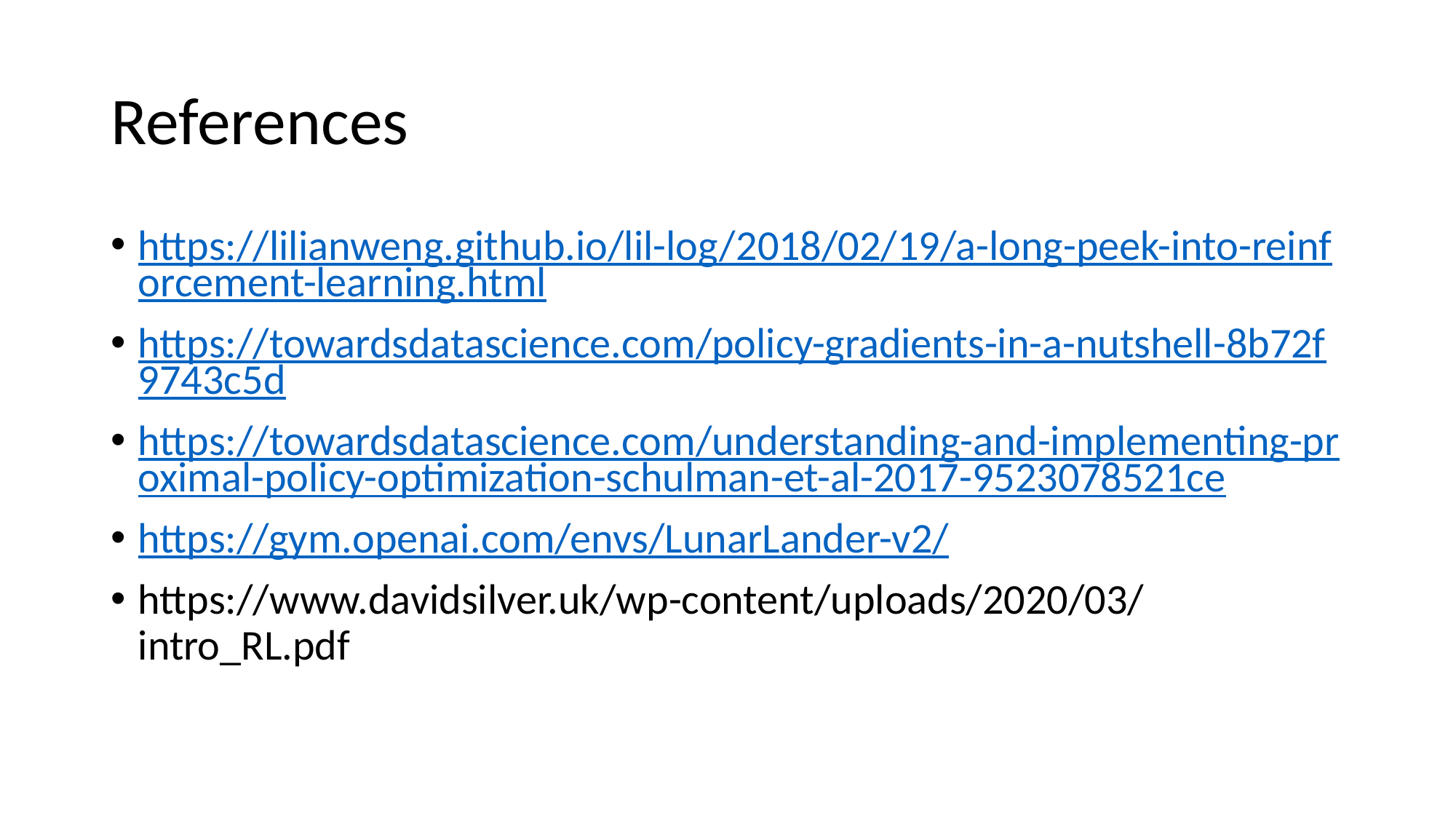

# References
https://lilianweng.github.io/lil-log/2018/02/19/a-long-peek-into-reinforcement-learning.html
https://towardsdatascience.com/policy-gradients-in-a-nutshell-8b72f9743c5d
https://towardsdatascience.com/understanding-and-implementing-proximal-policy-optimization-schulman-et-al-2017-9523078521ce
https://gym.openai.com/envs/LunarLander-v2/
https://www.davidsilver.uk/wp-content/uploads/2020/03/intro_RL.pdf